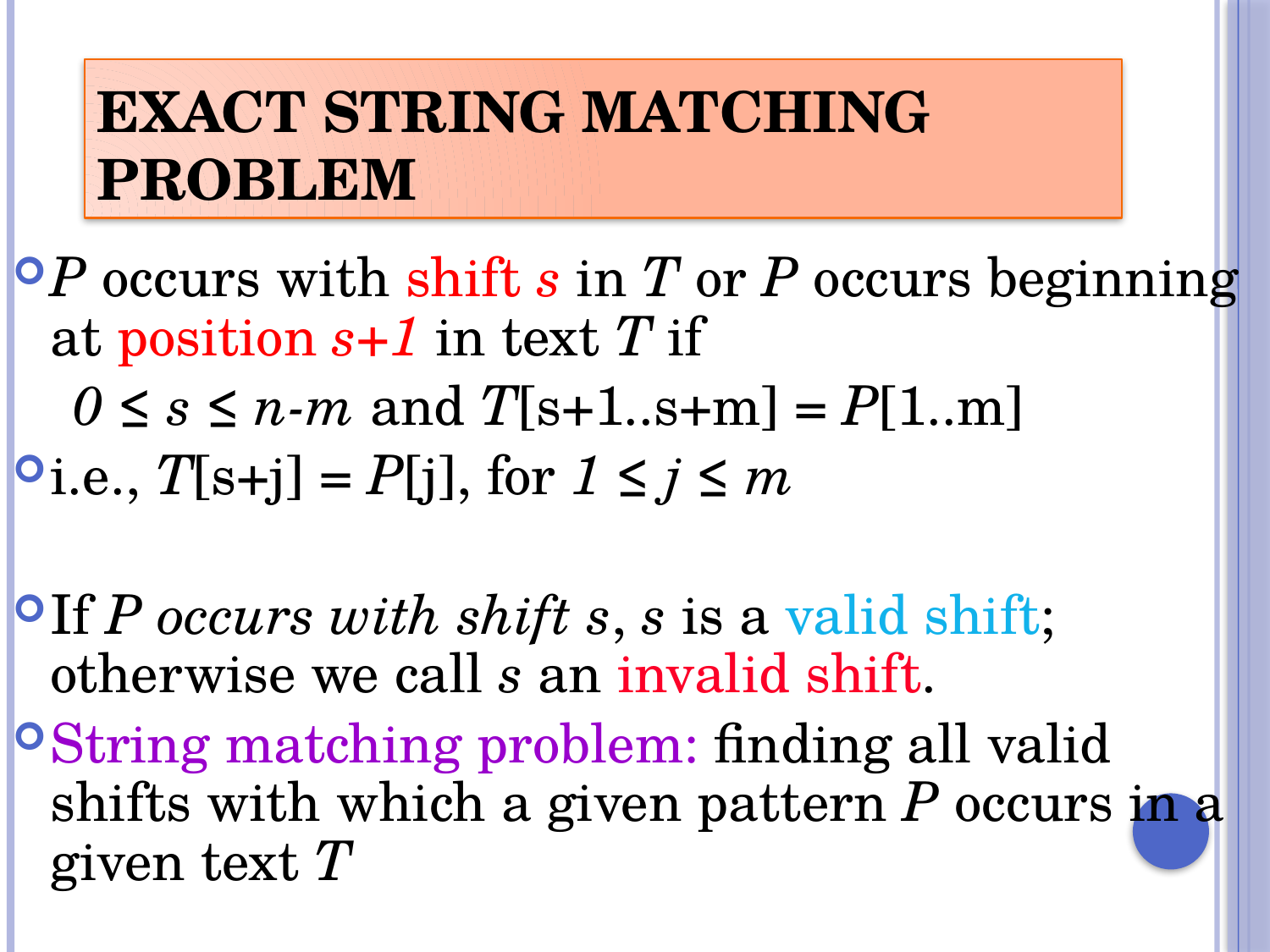

#
Exact String Matching Problem
P occurs with shift s in T or P occurs beginning at position s+1 in text T if
    0 ≤ s ≤ n-m and T[s+1..s+m] = P[1..m]
i.e., T[s+j] = P[j], for 1 ≤ j ≤ m

If P occurs with shift s, s is a valid shift; otherwise we call s an invalid shift.
String matching problem: finding all valid shifts with which a given pattern P occurs in a given text T